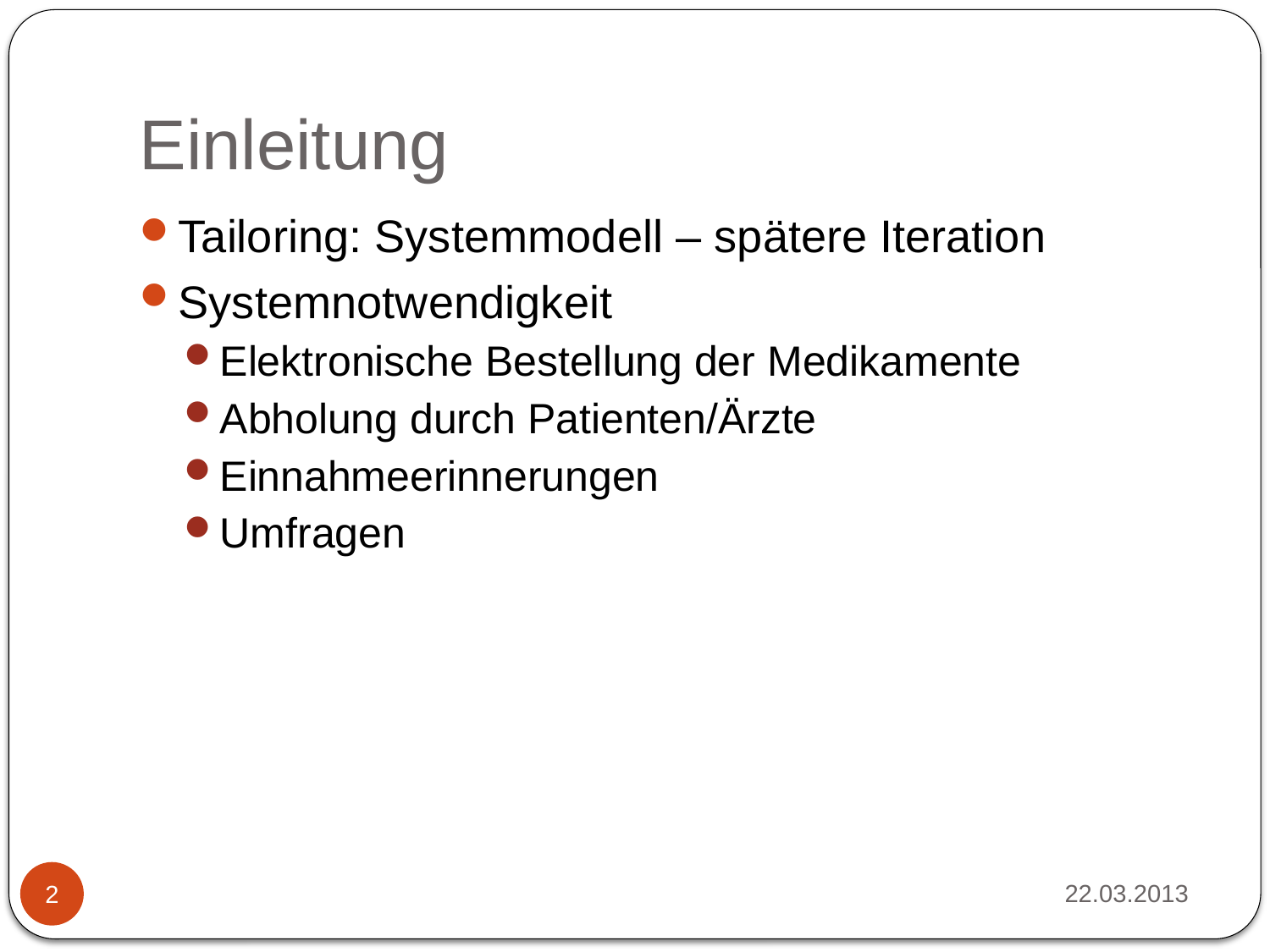

# Einleitung
Tailoring: Systemmodell – spätere Iteration
Systemnotwendigkeit
Elektronische Bestellung der Medikamente
Abholung durch Patienten/Ärzte
Einnahmeerinnerungen
Umfragen

22.03.2013
2